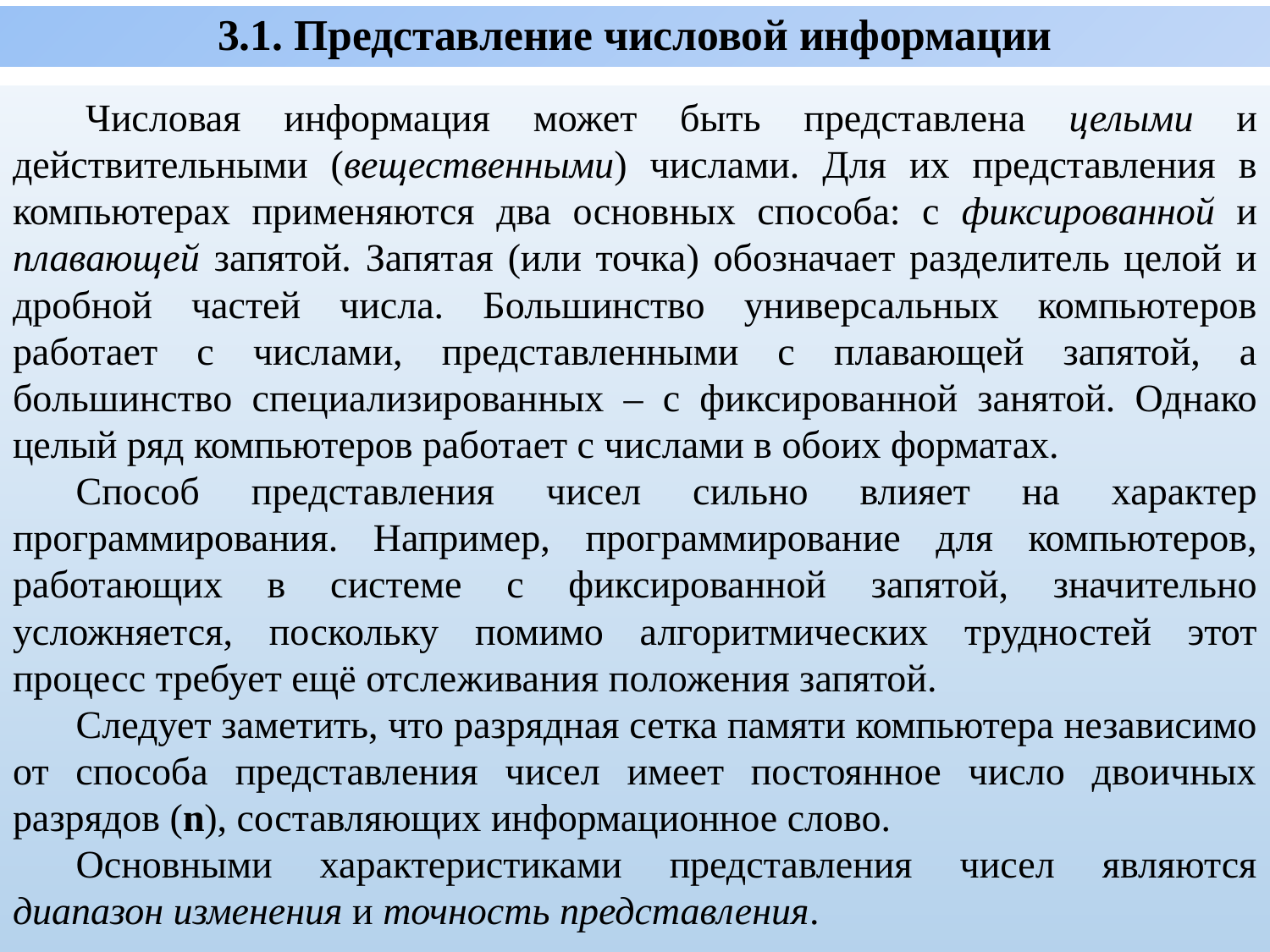

# 3.1. Представление числовой информации
 Числовая информация может быть представлена целыми и действительными (вещественными) числами. Для их представления в компьютерах применяются два основных способа: с фиксированной и плавающей запятой. Запятая (или точка) обозначает разделитель целой и дробной частей числа. Большинство универсальных компьютеров работает с числами, представленными с плавающей запятой, а большинство специализированных – с фиксированной занятой. Однако целый ряд компьютеров работает с числами в обоих форматах.
Способ представления чисел сильно влияет на характер программирования. Например, программирование для компьютеров, работающих в системе с фиксированной запятой, значительно усложняется, поскольку помимо алгоритмических трудностей этот процесс требует ещё отслеживания положения запятой.
Следует заметить, что разрядная сетка памяти компьютера независимо от способа представления чисел имеет постоянное число двоичных разрядов (n), составляющих информационное слово.
Основными характеристиками представления чисел являются диапазон изменения и точность представления.